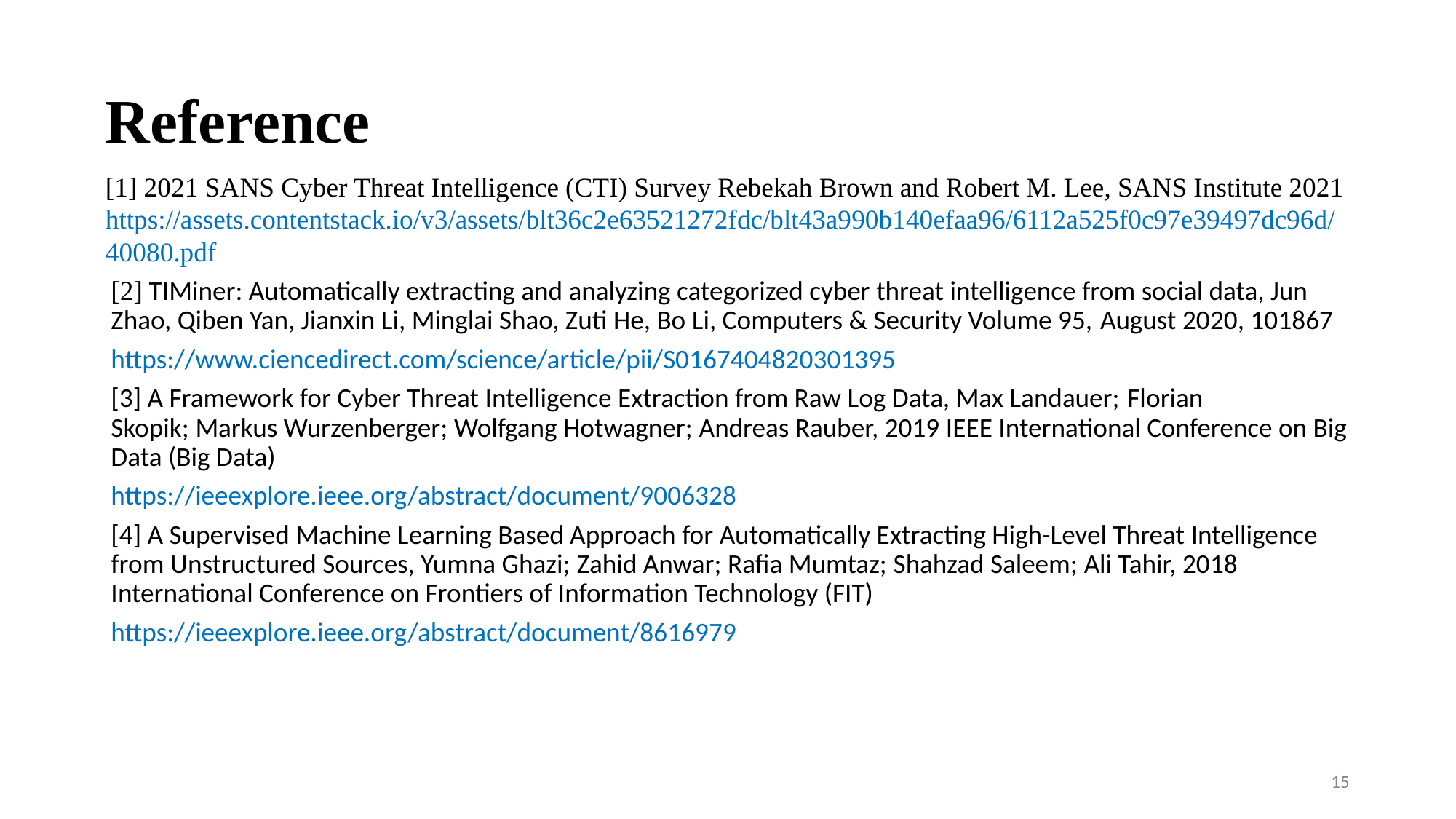

# Reference
[1] 2021 SANS Cyber Threat Intelligence (CTI) Survey Rebekah Brown and Robert M. Lee, SANS Institute 2021 https://assets.contentstack.io/v3/assets/blt36c2e63521272fdc/blt43a990b140efaa96/6112a525f0c97e39497dc96d/40080.pdf
[2] TIMiner: Automatically extracting and analyzing categorized cyber threat intelligence from social data, Jun Zhao, Qiben Yan, Jianxin Li, Minglai Shao, Zuti He, Bo Li, Computers & Security Volume 95, August 2020, 101867
https://www.ciencedirect.com/science/article/pii/S0167404820301395
[3] A Framework for Cyber Threat Intelligence Extraction from Raw Log Data, Max Landauer; Florian Skopik; Markus Wurzenberger; Wolfgang Hotwagner; Andreas Rauber, 2019 IEEE International Conference on Big Data (Big Data)
https://ieeexplore.ieee.org/abstract/document/9006328
[4] A Supervised Machine Learning Based Approach for Automatically Extracting High-Level Threat Intelligence from Unstructured Sources, Yumna Ghazi; Zahid Anwar; Rafia Mumtaz; Shahzad Saleem; Ali Tahir, 2018 International Conference on Frontiers of Information Technology (FIT)
https://ieeexplore.ieee.org/abstract/document/8616979
15